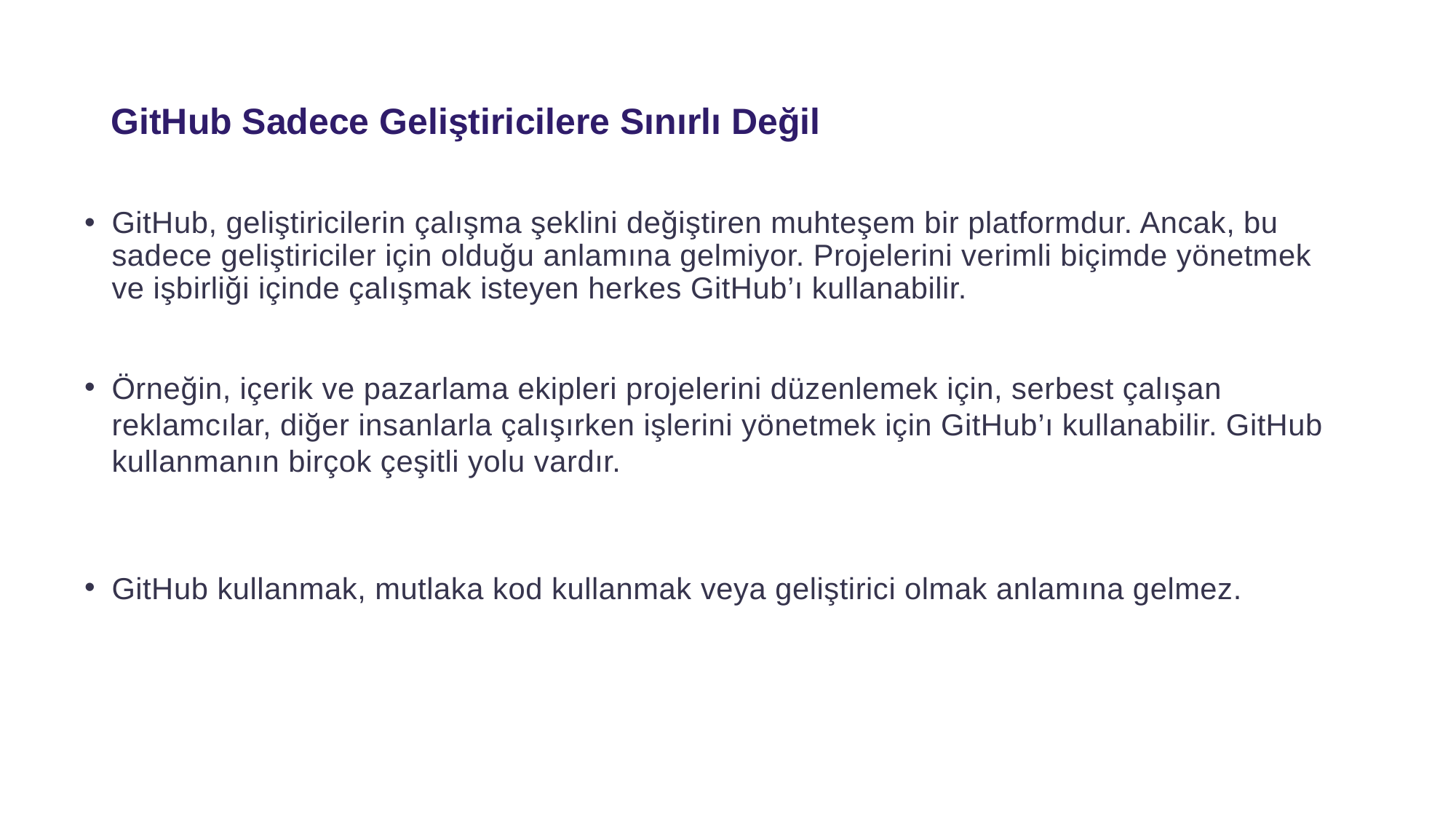

# GitHub Sadece Geliştiricilere Sınırlı Değil
GitHub, geliştiricilerin çalışma şeklini değiştiren muhteşem bir platformdur. Ancak, bu sadece geliştiriciler için olduğu anlamına gelmiyor. Projelerini verimli biçimde yönetmek ve işbirliği içinde çalışmak isteyen herkes GitHub’ı kullanabilir.

Örneğin, içerik ve pazarlama ekipleri projelerini düzenlemek için, serbest çalışan reklamcılar, diğer insanlarla çalışırken işlerini yönetmek için GitHub’ı kullanabilir. GitHub kullanmanın birçok çeşitli yolu vardır.

GitHub kullanmak, mutlaka kod kullanmak veya geliştirici olmak anlamına gelmez.